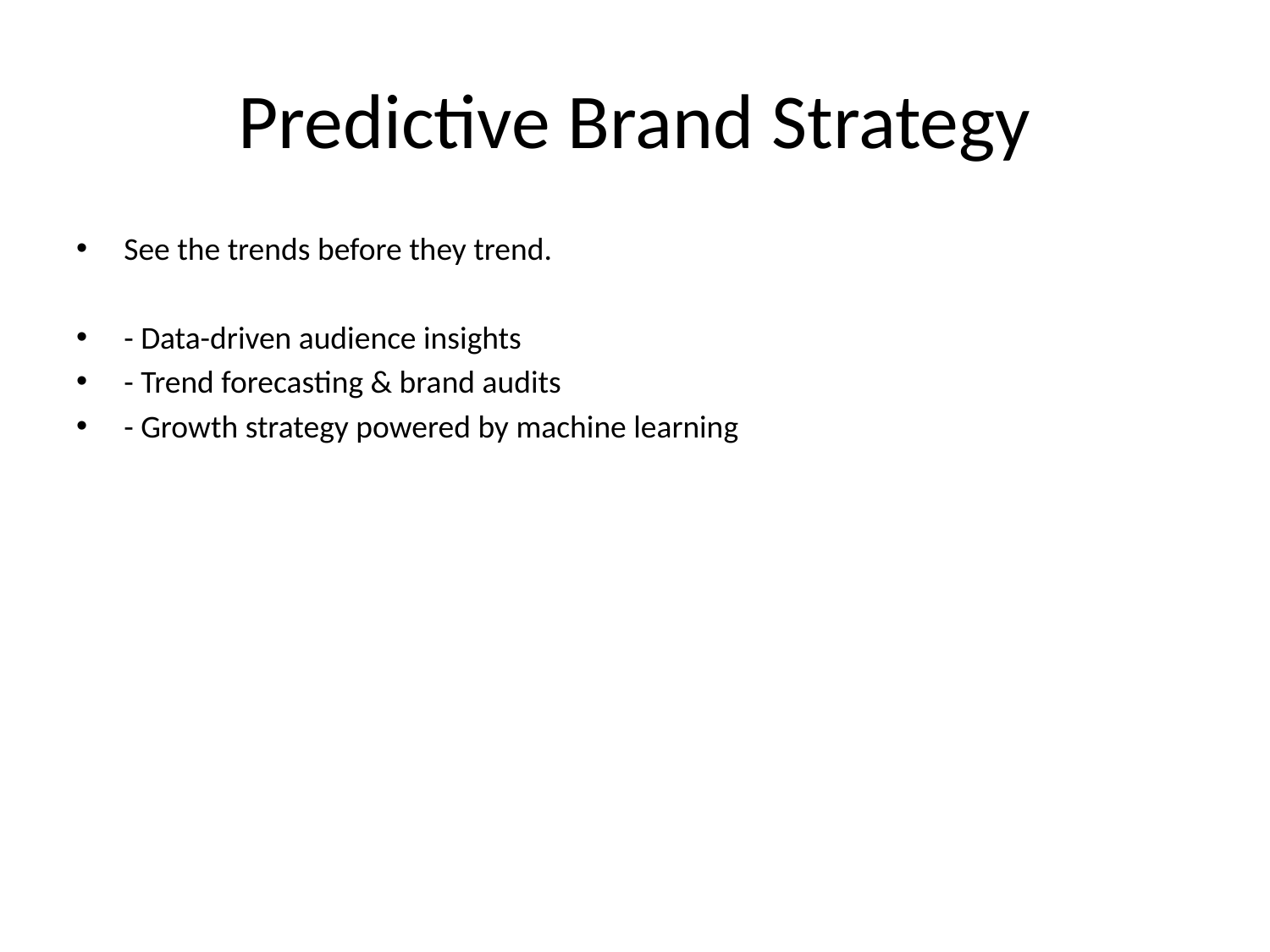

# Predictive Brand Strategy
See the trends before they trend.

- Data-driven audience insights
- Trend forecasting & brand audits
- Growth strategy powered by machine learning